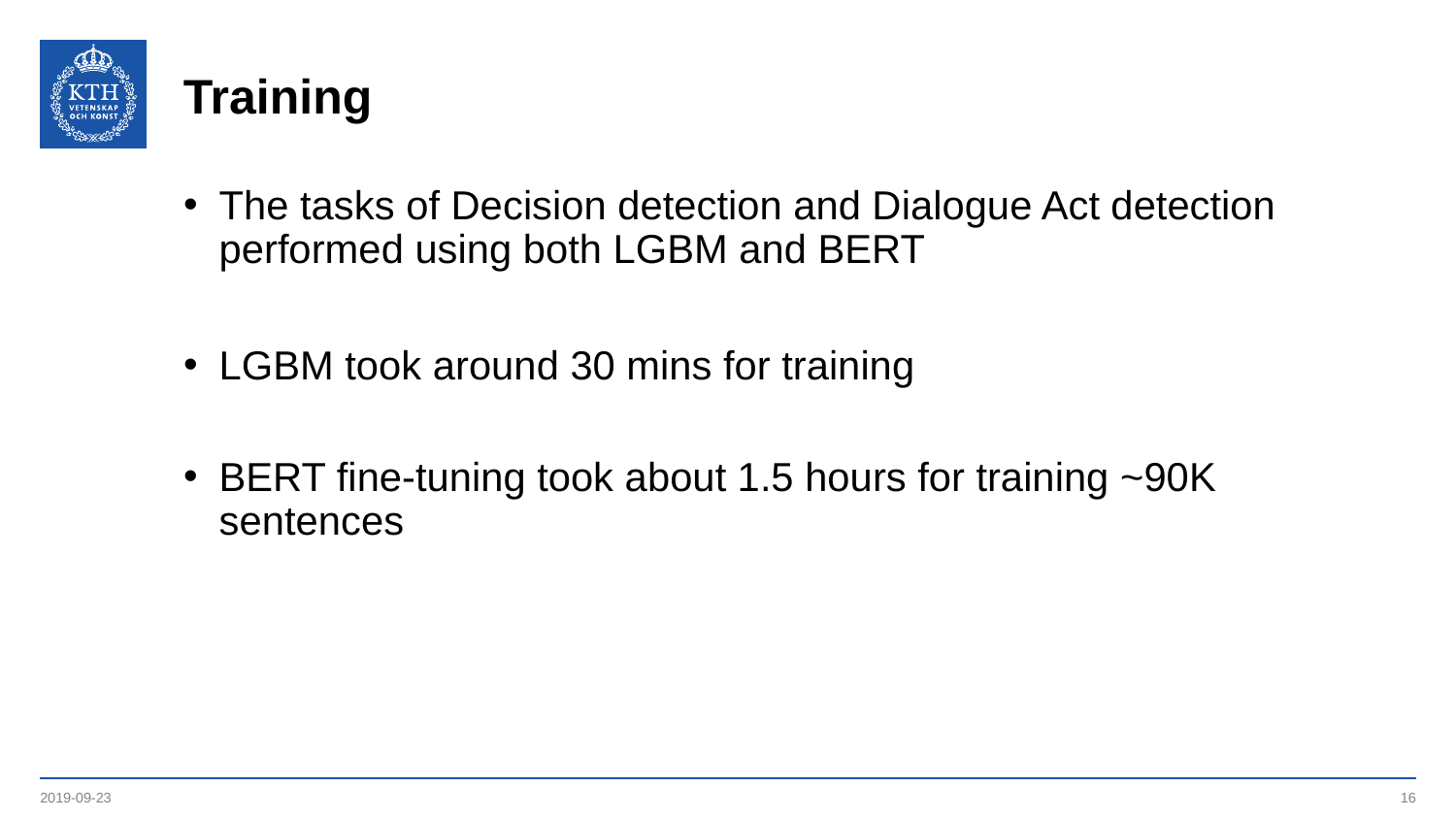

# Training
The tasks of Decision detection and Dialogue Act detection performed using both LGBM and BERT
LGBM took around 30 mins for training
BERT fine-tuning took about 1.5 hours for training ~90K sentences
2019-09-23
16